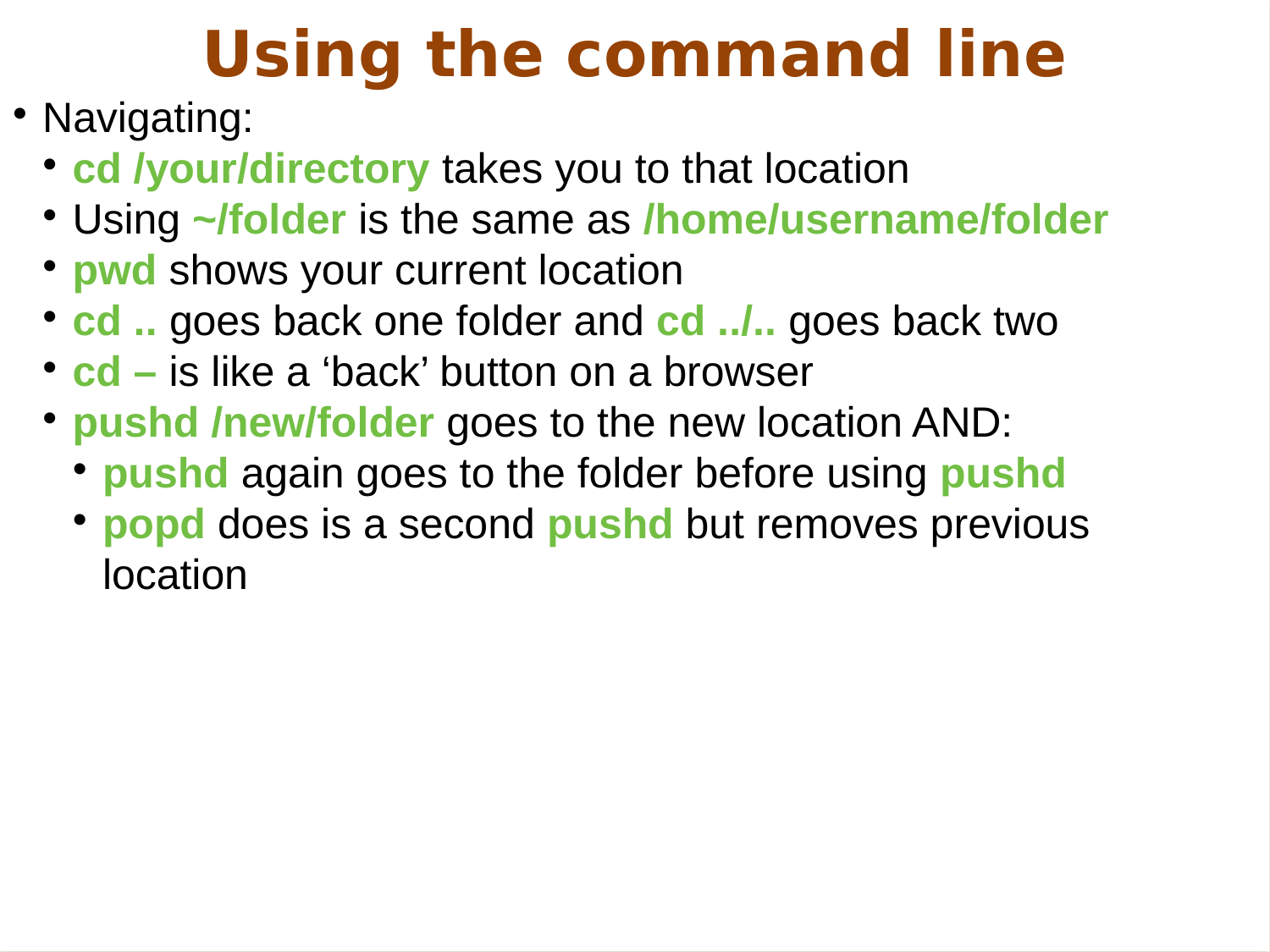

Using the command line
Navigating:
cd /your/directory takes you to that location
Using ~/folder is the same as /home/username/folder
pwd shows your current location
cd .. goes back one folder and cd ../.. goes back two
cd – is like a ‘back’ button on a browser
pushd /new/folder goes to the new location AND:
pushd again goes to the folder before using pushd
popd does is a second pushd but removes previous location